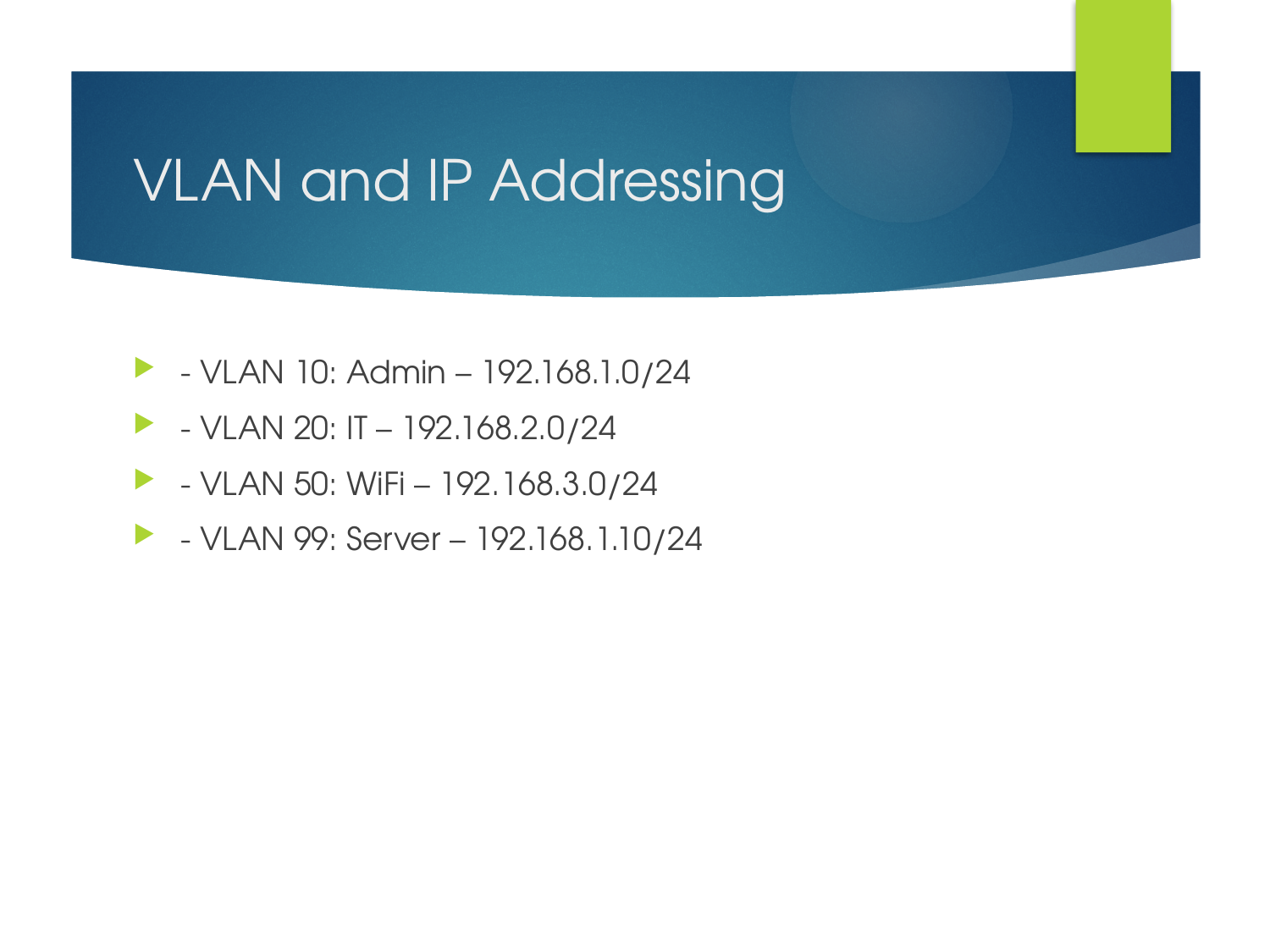

# VLAN and IP Addressing
- VLAN 10: Admin – 192.168.1.0/24
- VLAN 20: IT – 192.168.2.0/24
- VLAN 50: WiFi – 192.168.3.0/24
- VLAN 99: Server – 192.168.1.10/24